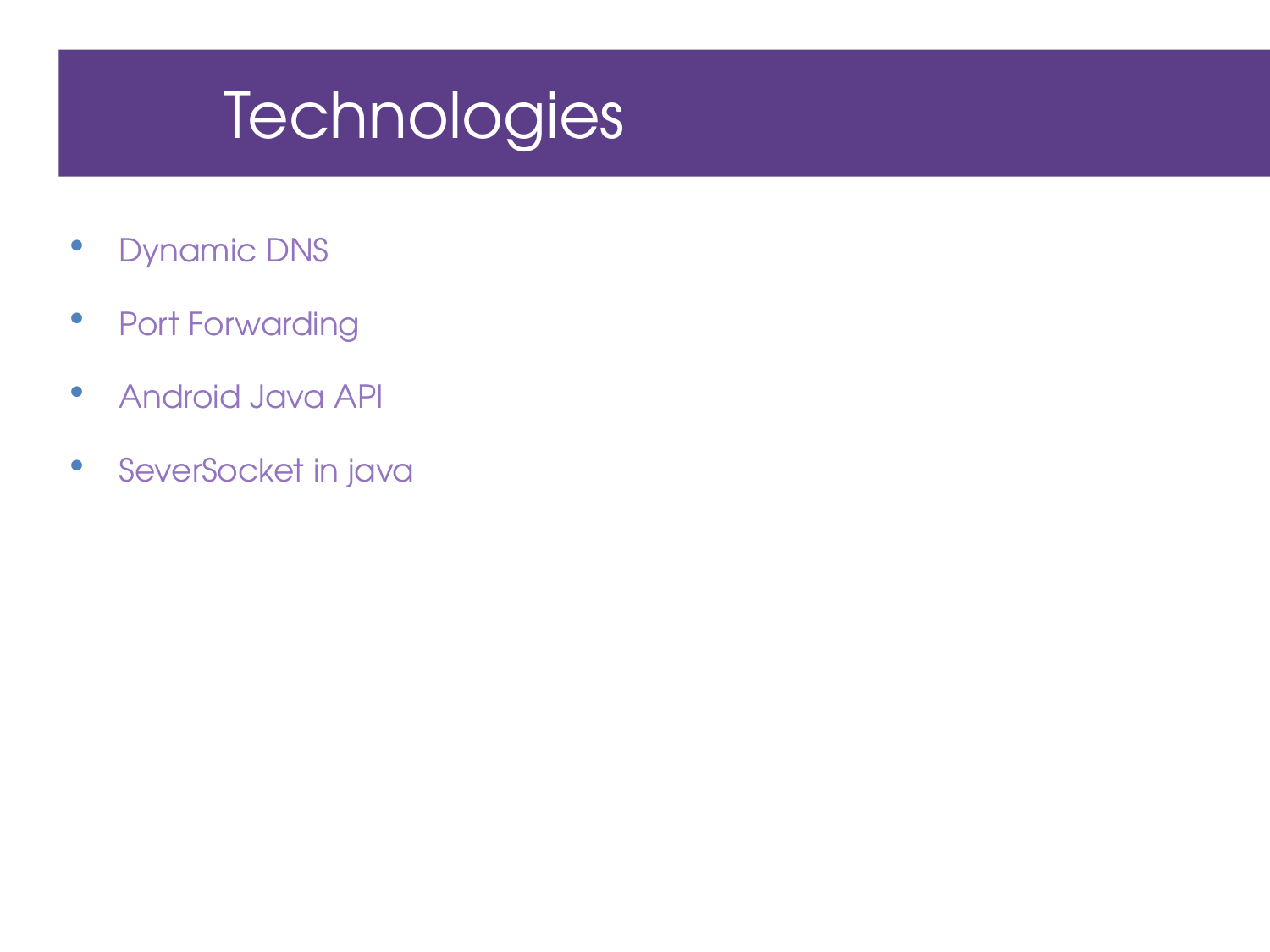

# Technologies
Dynamic DNS
Port Forwarding
Android Java API
SeverSocket in java